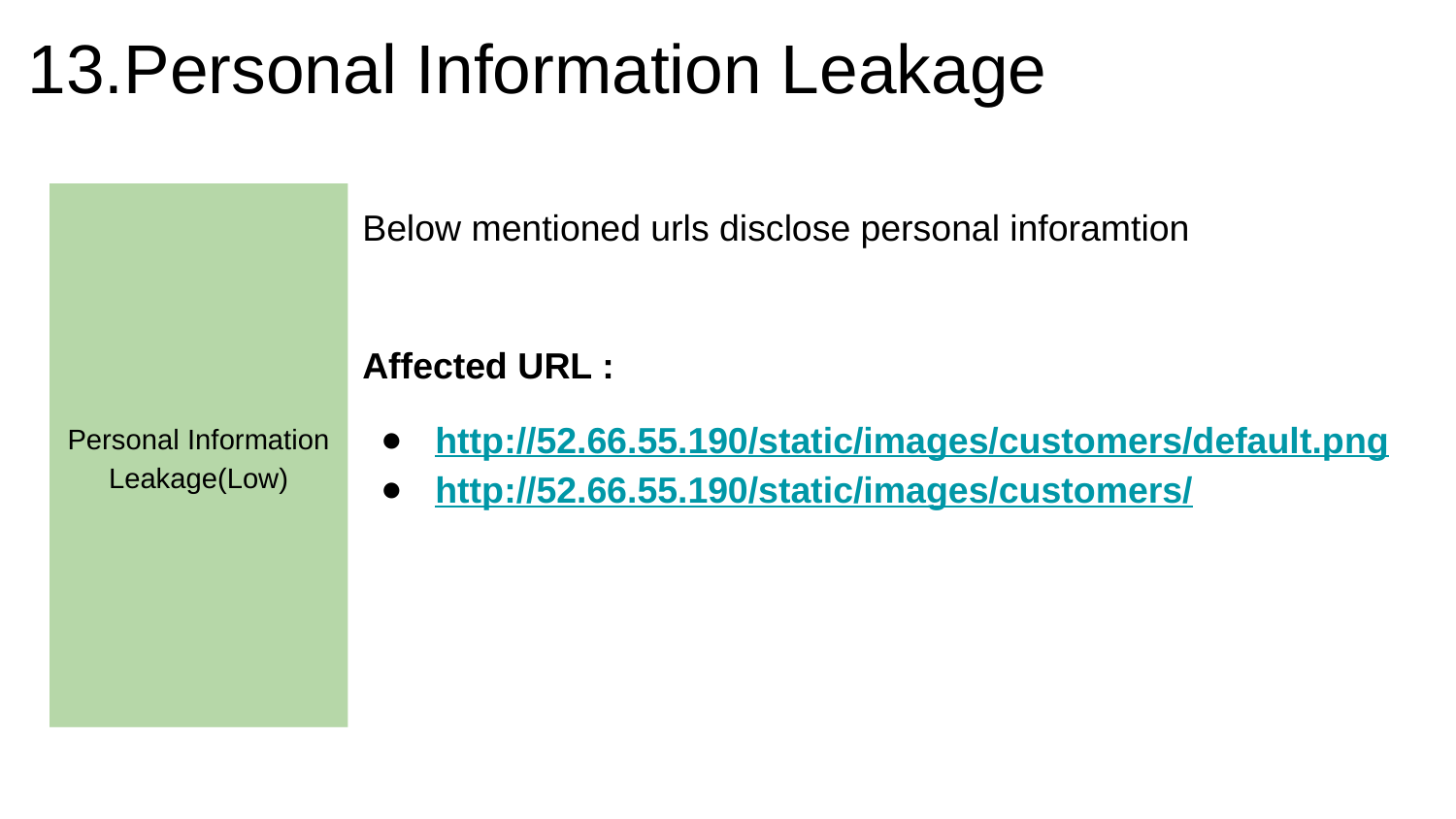

# 13.Personal Information Leakage
Personal Information Leakage(Low)
Below mentioned urls disclose personal inforamtion

Affected URL :
http://52.66.55.190/static/images/customers/default.png
http://52.66.55.190/static/images/customers/